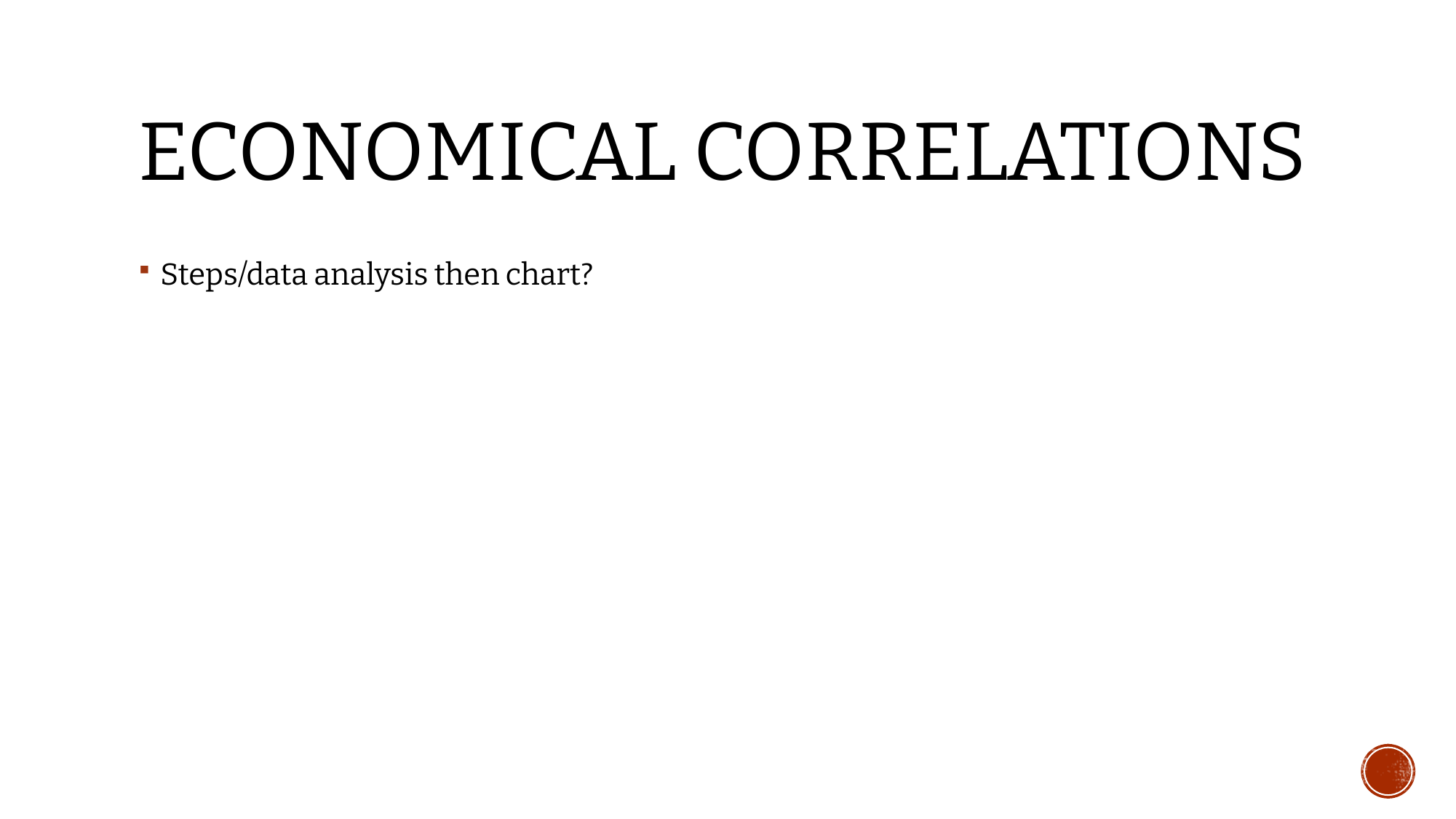

# Economical correlations
Steps/data analysis then chart?